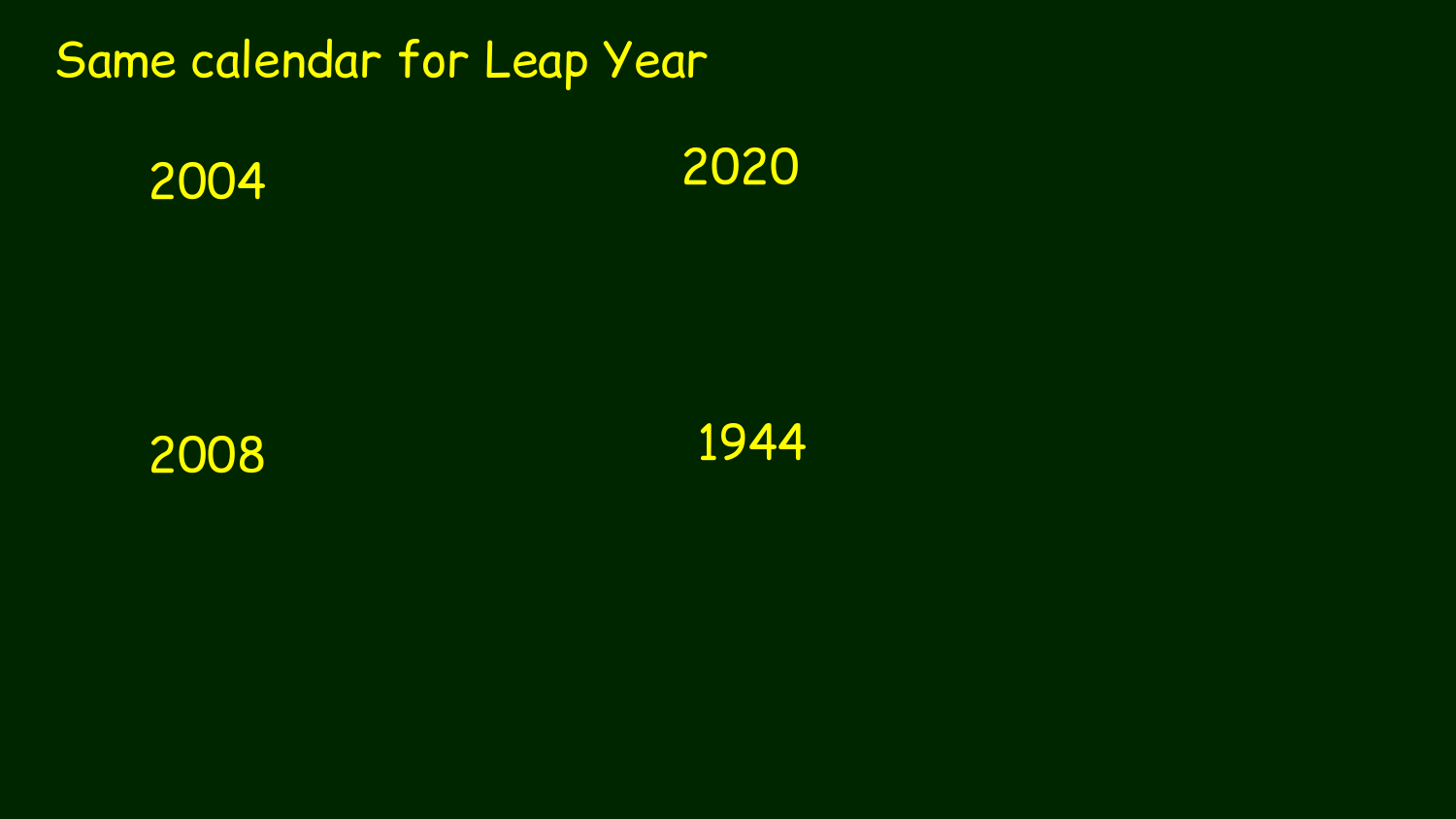

Same calendar for Leap Year
2020
2004
1944
2008